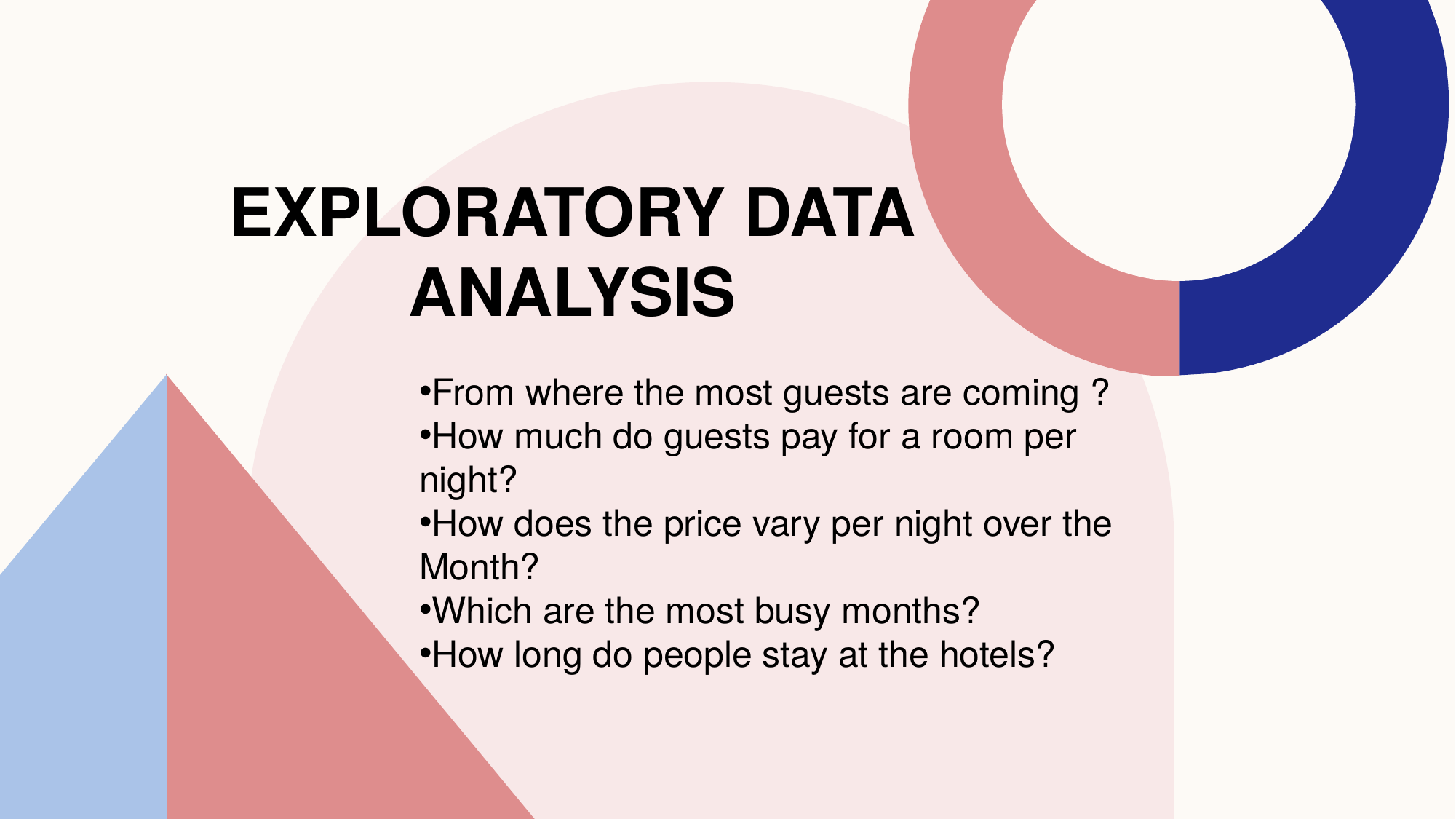

# Exploratory data analysis
From where the most guests are coming ?
How much do guests pay for a room per night?
How does the price vary per night over the Month?
Which are the most busy months?
How long do people stay at the hotels?